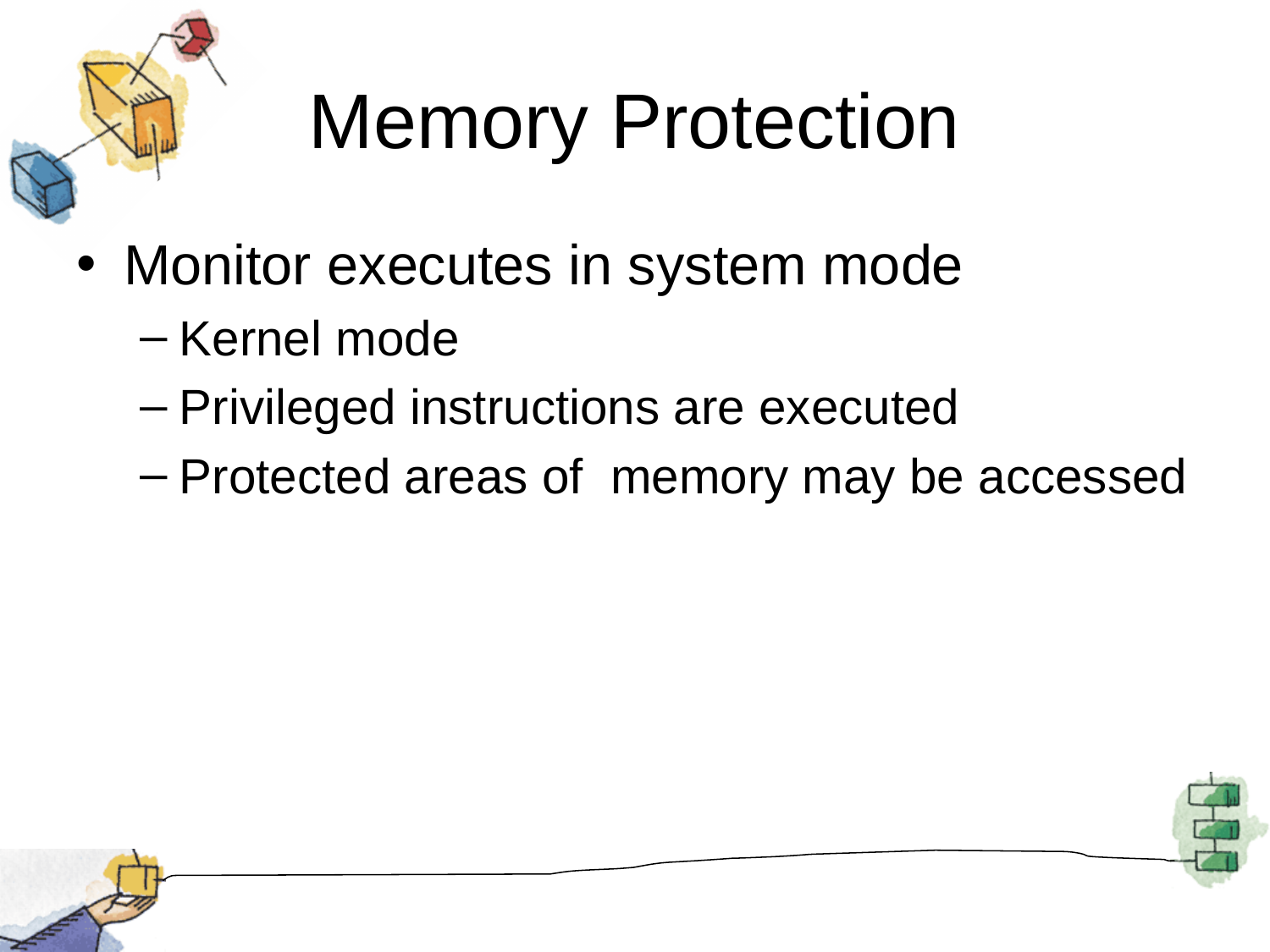

# Memory Protection
Monitor executes in system mode
Kernel mode
Privileged instructions are executed
Protected areas of  memory may be accessed